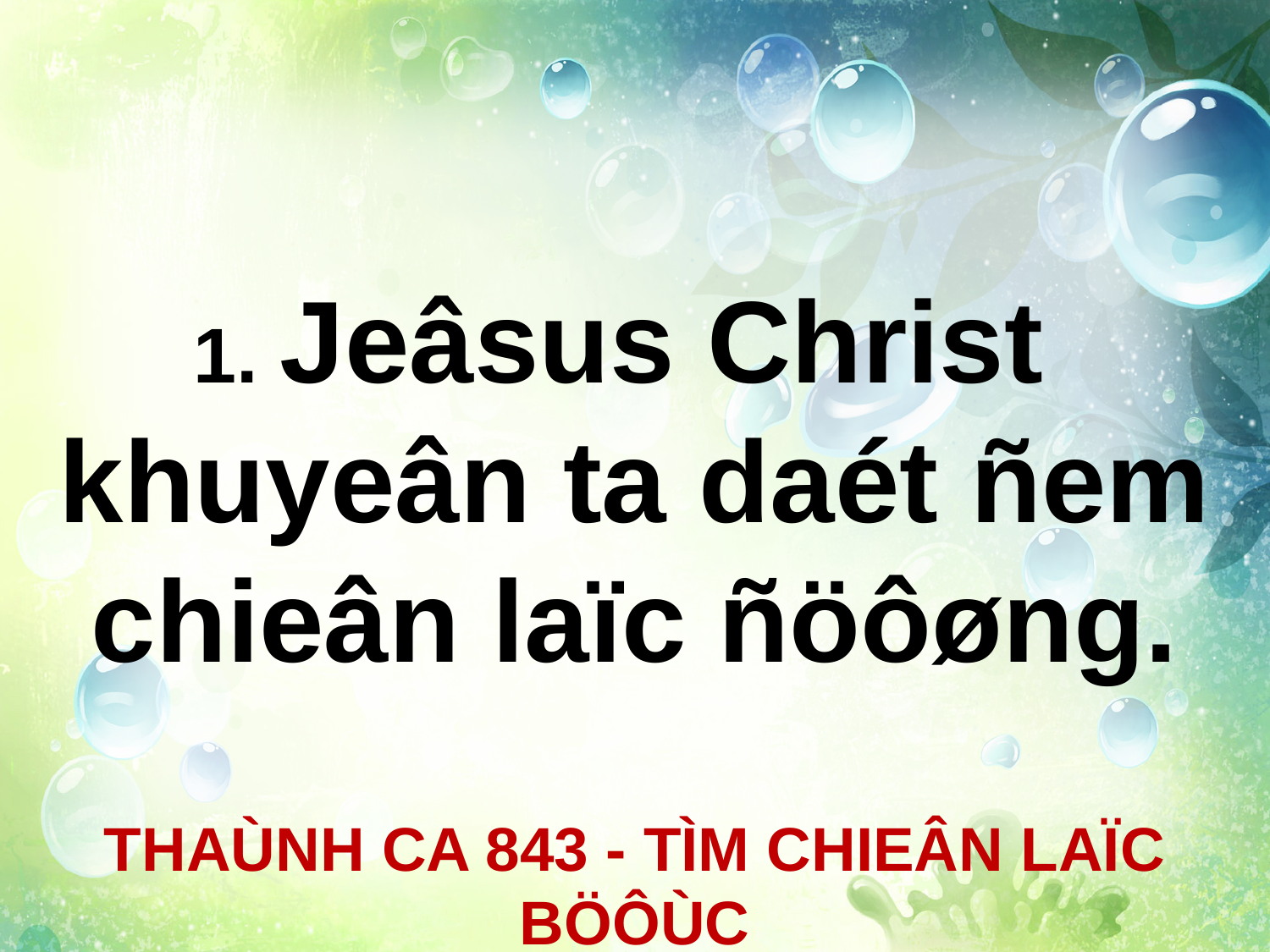

1. Jeâsus Christ
khuyeân ta daét ñem chieân laïc ñöôøng.
THAÙNH CA 843 - TÌM CHIEÂN LAÏC BÖÔÙC